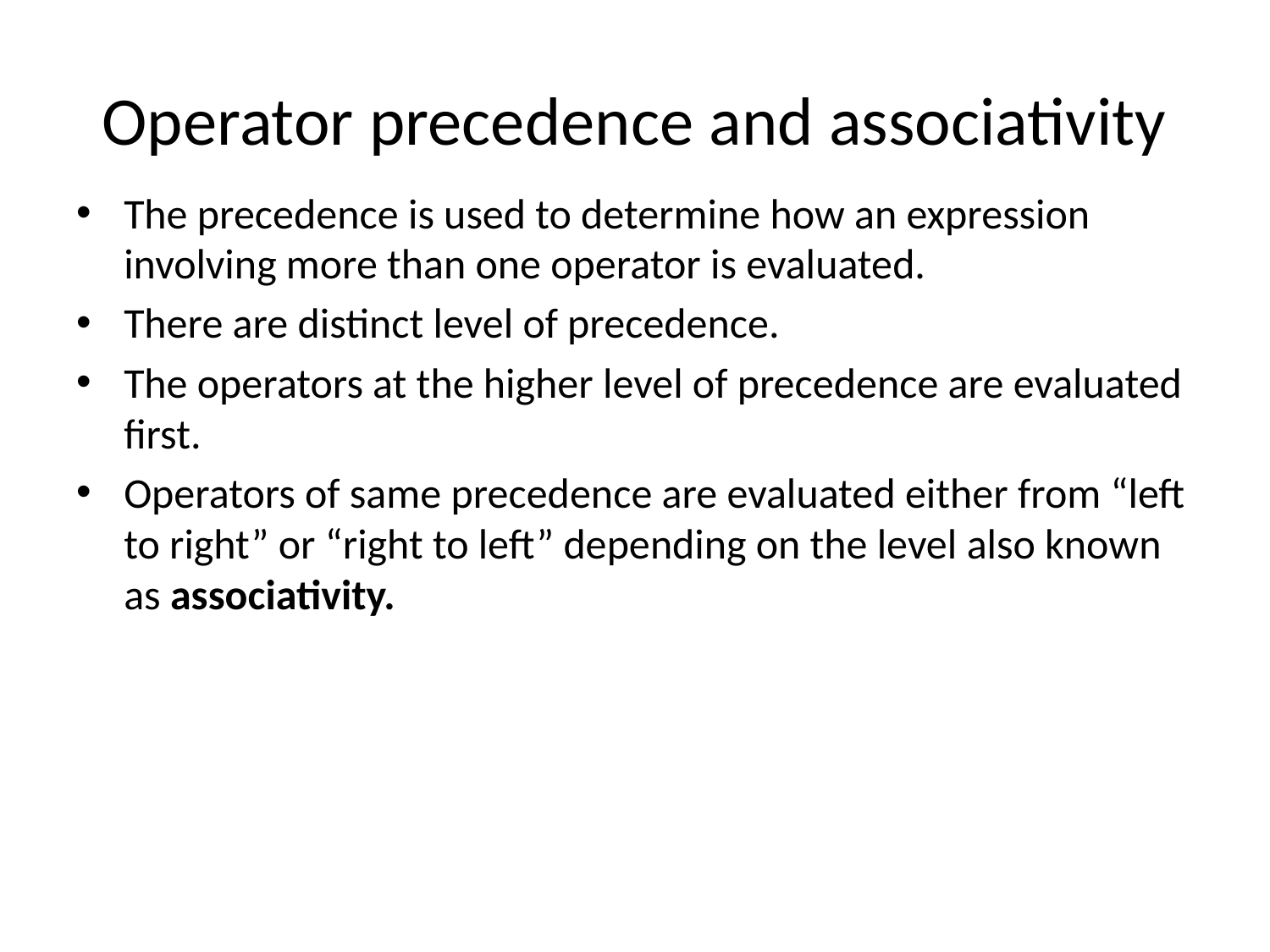

# Operator precedence and associativity
The precedence is used to determine how an expression involving more than one operator is evaluated.
There are distinct level of precedence.
The operators at the higher level of precedence are evaluated first.
Operators of same precedence are evaluated either from “left to right” or “right to left” depending on the level also known as associativity.